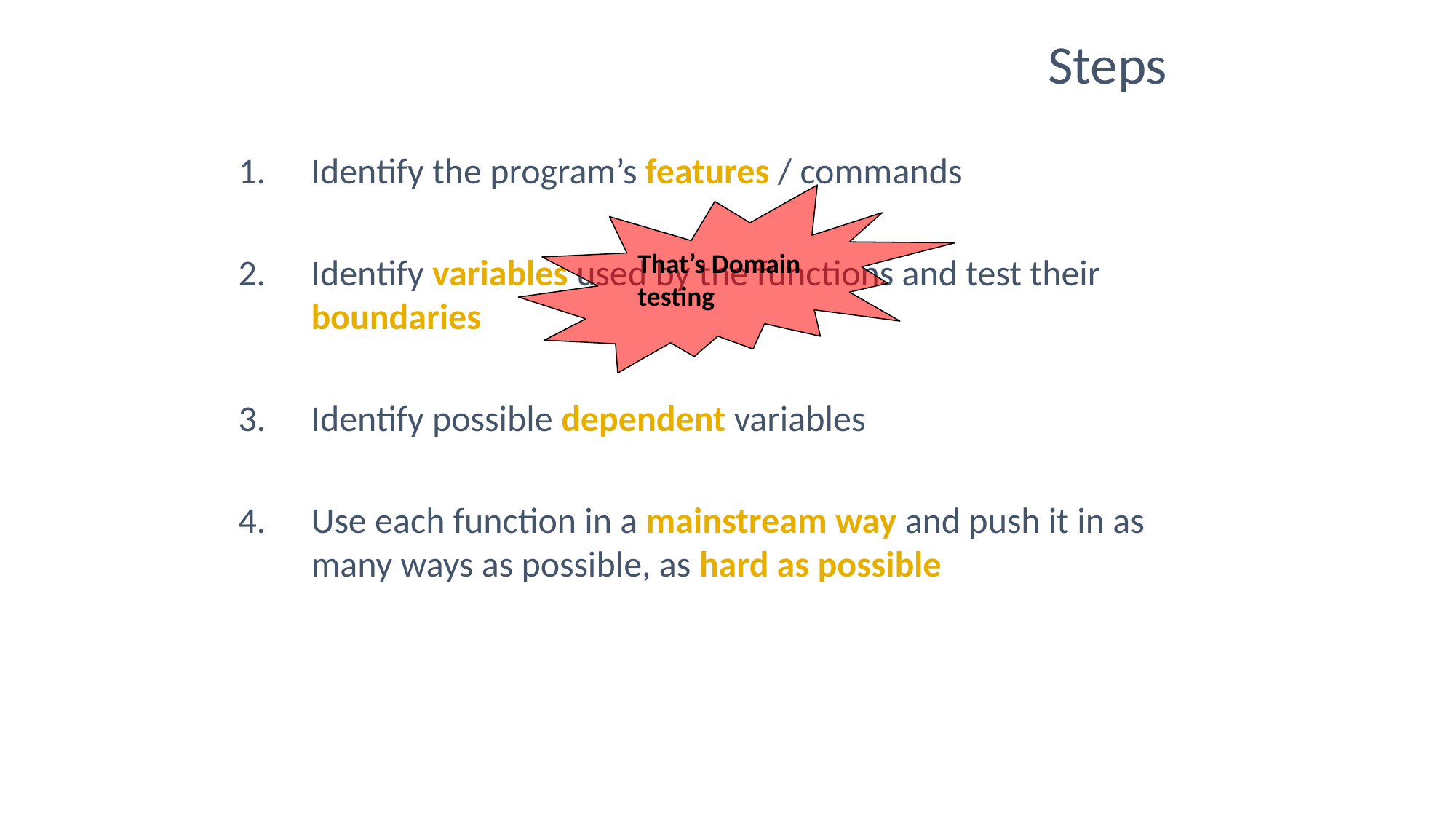

# Steps
Identify the program’s features / commands

Identify variables used by the functions and test their boundaries

Identify possible dependent variables

Use each function in a mainstream way and push it in as many ways as possible, as hard as possible
That’s Domain testing